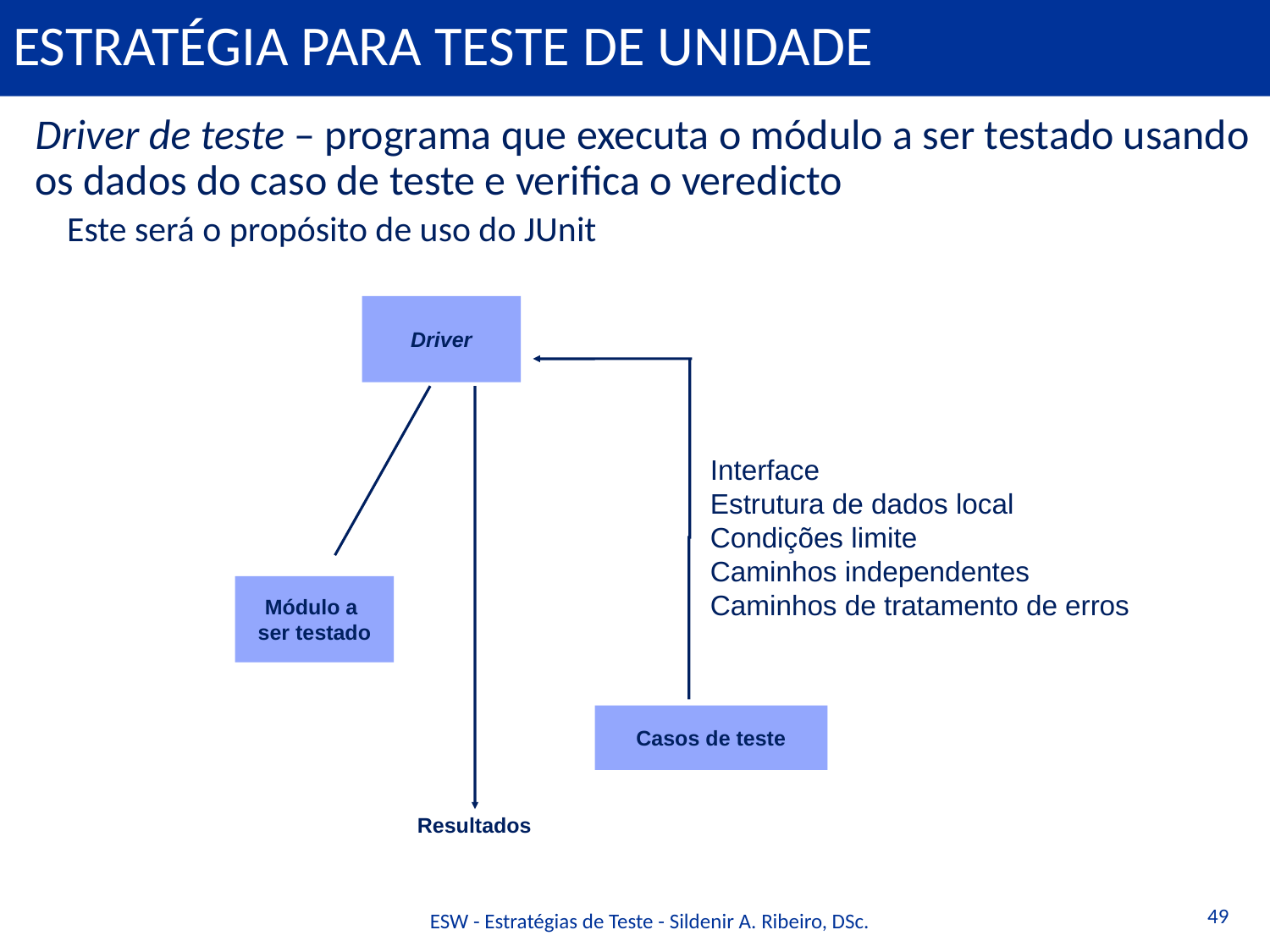

# Estratégia para Teste de unidade
Driver de teste – programa que executa o módulo a ser testado usando os dados do caso de teste e verifica o veredicto
Este será o propósito de uso do JUnit
Driver
Interface
Estrutura de dados local
Condições limite
Caminhos independentes
Caminhos de tratamento de erros
Módulo a
ser testado
Casos de teste
Resultados

49
ESW - Estratégias de Teste - Sildenir A. Ribeiro, DSc.